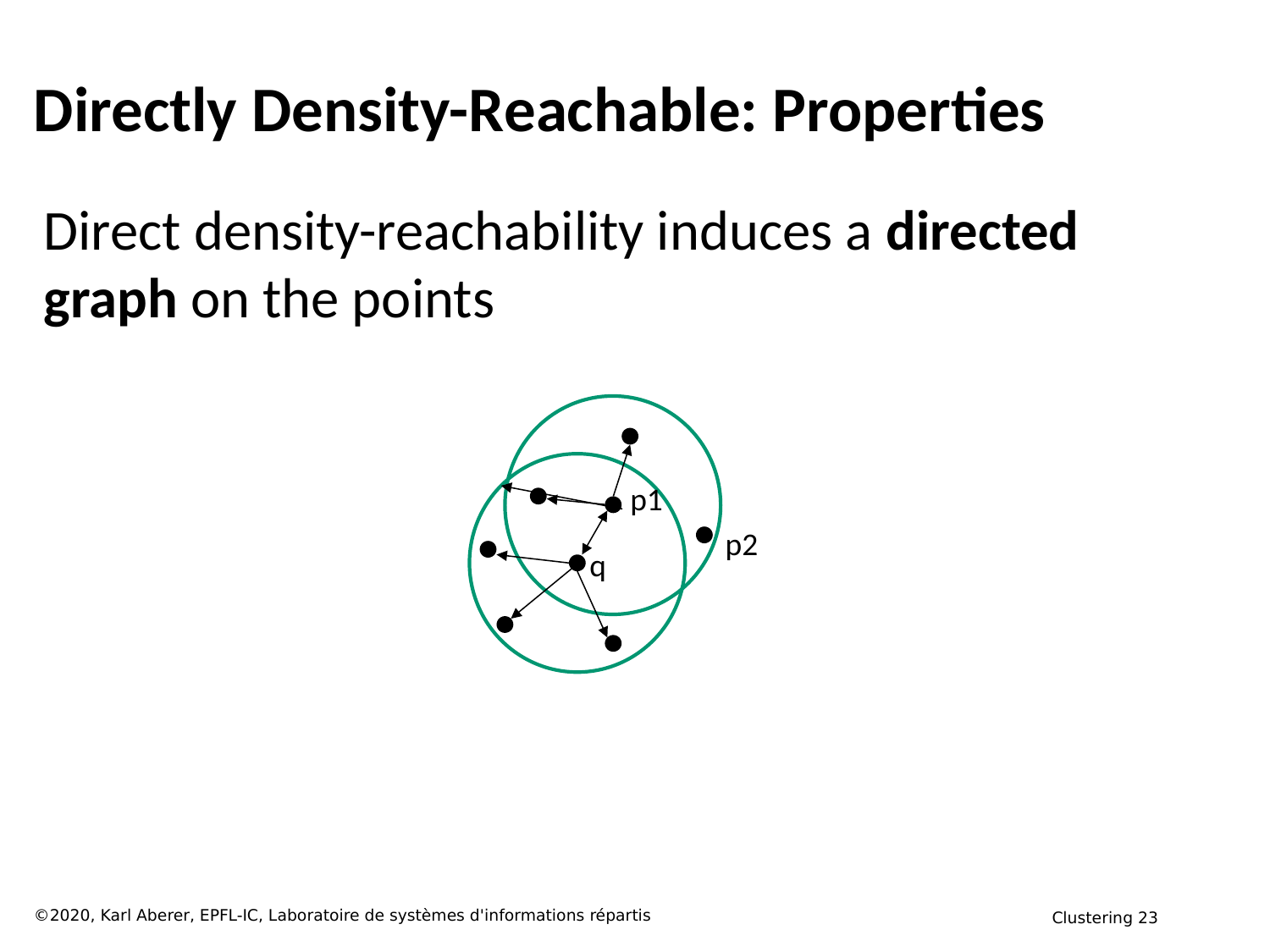

# Directly Density-Reachable: Properties
Direct density-reachability induces a directed graph on the points

p1

p2

q

©2020, Karl Aberer, EPFL-IC, Laboratoire de systèmes d'informations répartis